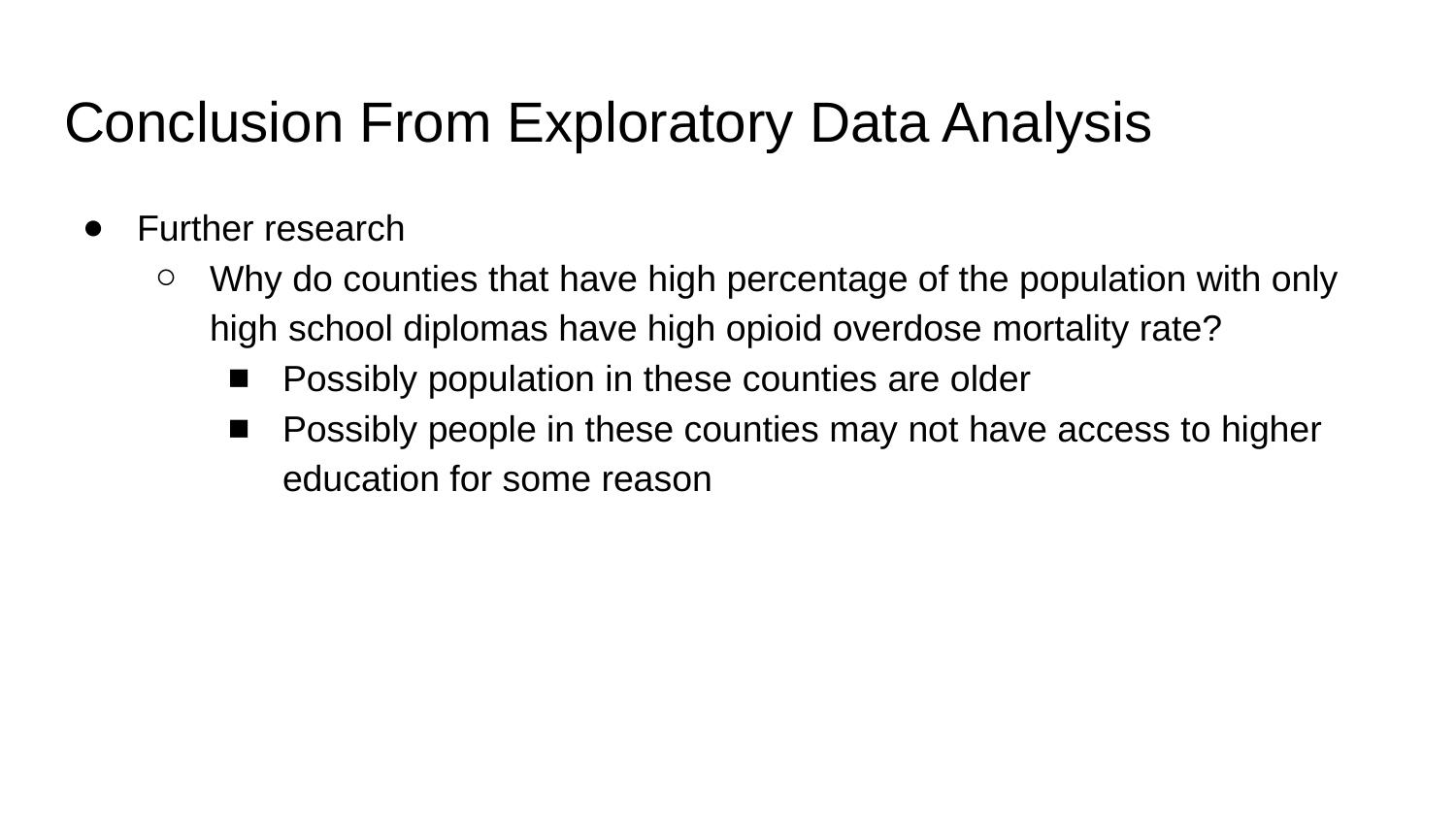

# Conclusion From Exploratory Data Analysis
Further research
Why do counties that have high percentage of the population with only high school diplomas have high opioid overdose mortality rate?
Possibly population in these counties are older
Possibly people in these counties may not have access to higher education for some reason